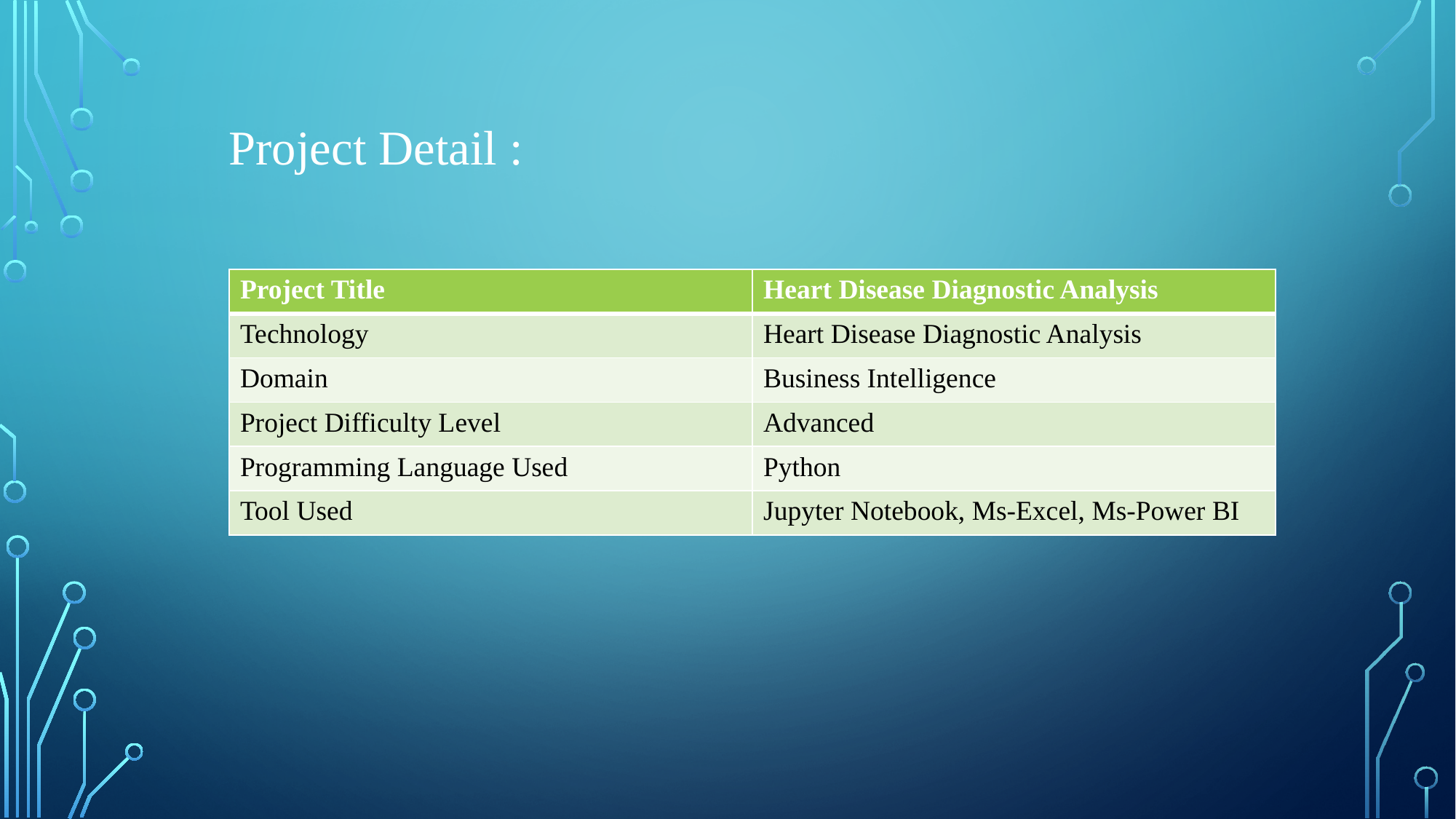

Project Detail :
| Project Title | Heart Disease Diagnostic Analysis |
| --- | --- |
| Technology | Heart Disease Diagnostic Analysis |
| Domain | Business Intelligence |
| Project Difficulty Level | Advanced |
| Programming Language Used | Python |
| Tool Used | Jupyter Notebook, Ms-Excel, Ms-Power BI |